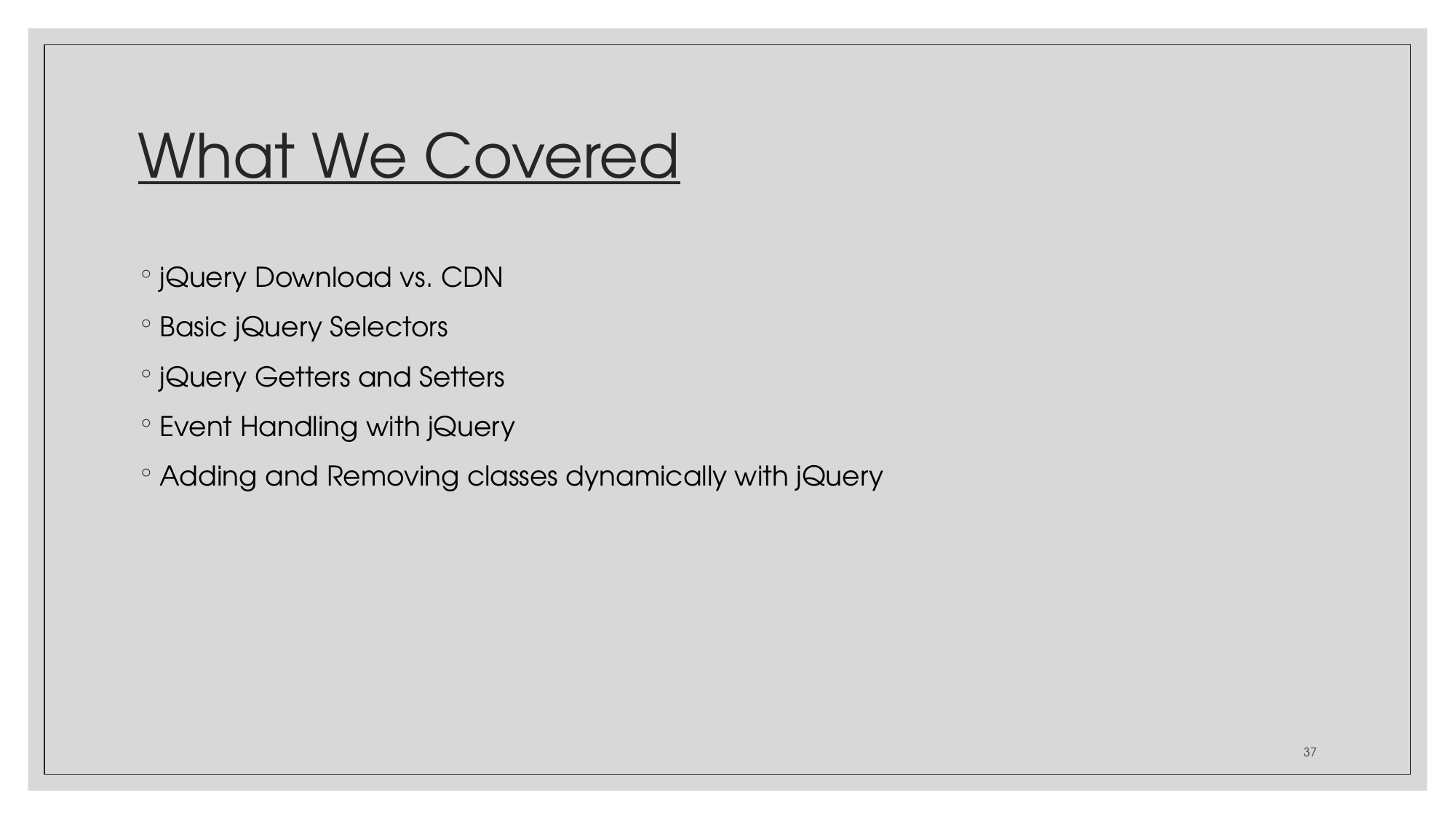

# What We Covered
jQuery Download vs. CDN
Basic jQuery Selectors
jQuery Getters and Setters
Event Handling with jQuery
Adding and Removing classes dynamically with jQuery
37